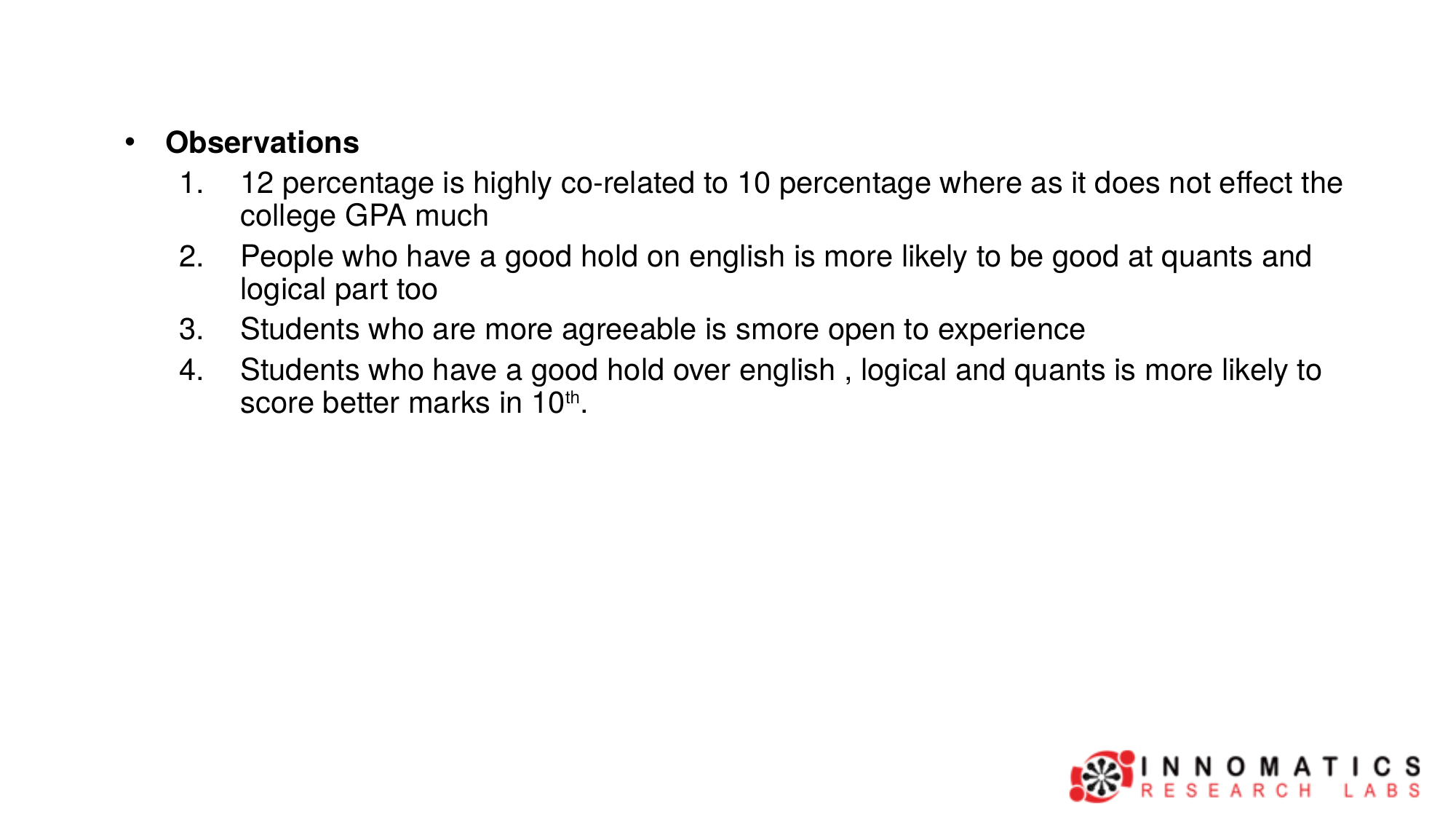

Observations
12 percentage is highly co-related to 10 percentage where as it does not effect the college GPA much
People who have a good hold on english is more likely to be good at quants and logical part too
Students who are more agreeable is smore open to experience
Students who have a good hold over english , logical and quants is more likely to score better marks in 10th.